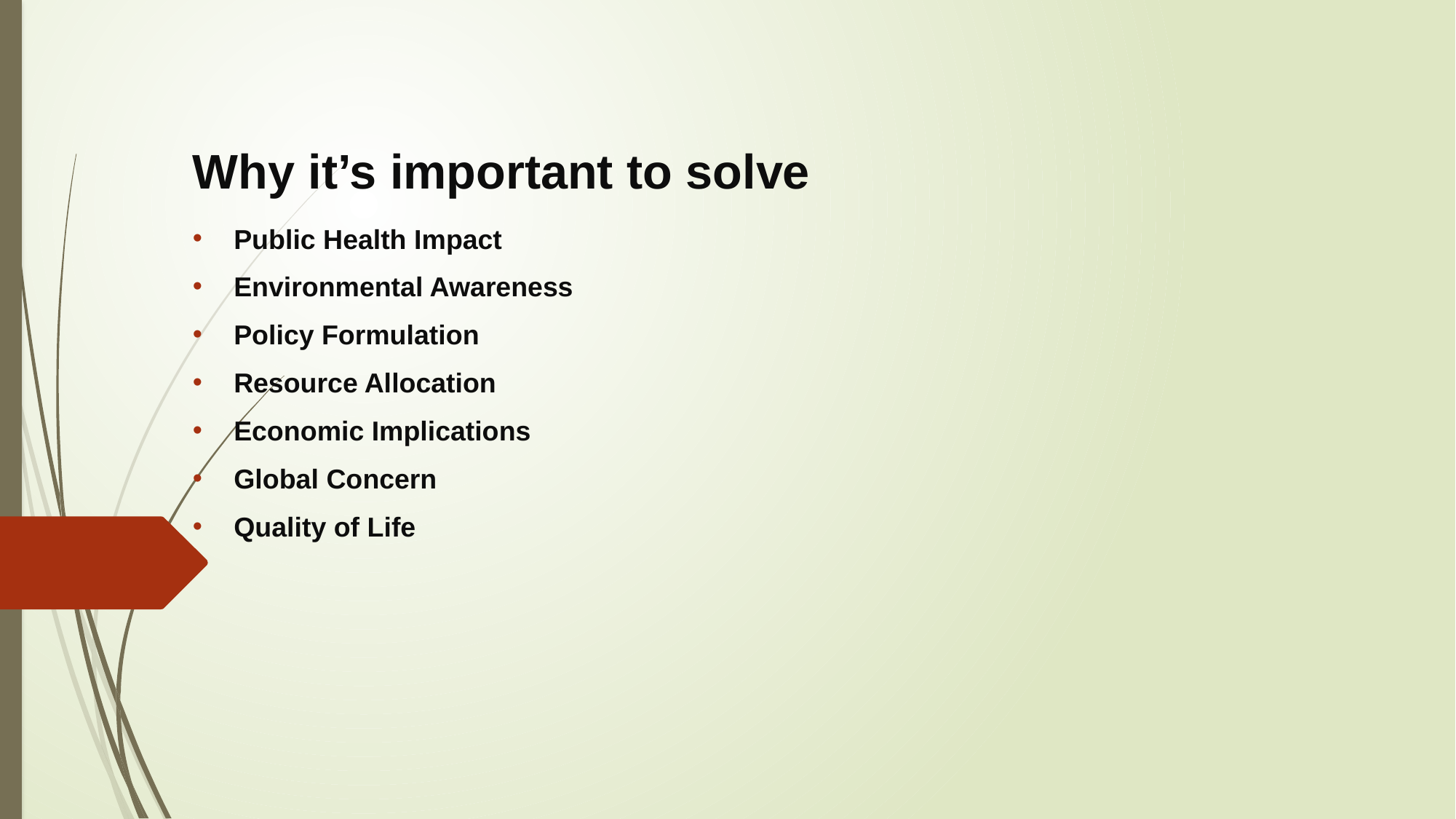

# Why it’s important to solve
Public Health Impact
Environmental Awareness
Policy Formulation
Resource Allocation
Economic Implications
Global Concern
Quality of Life